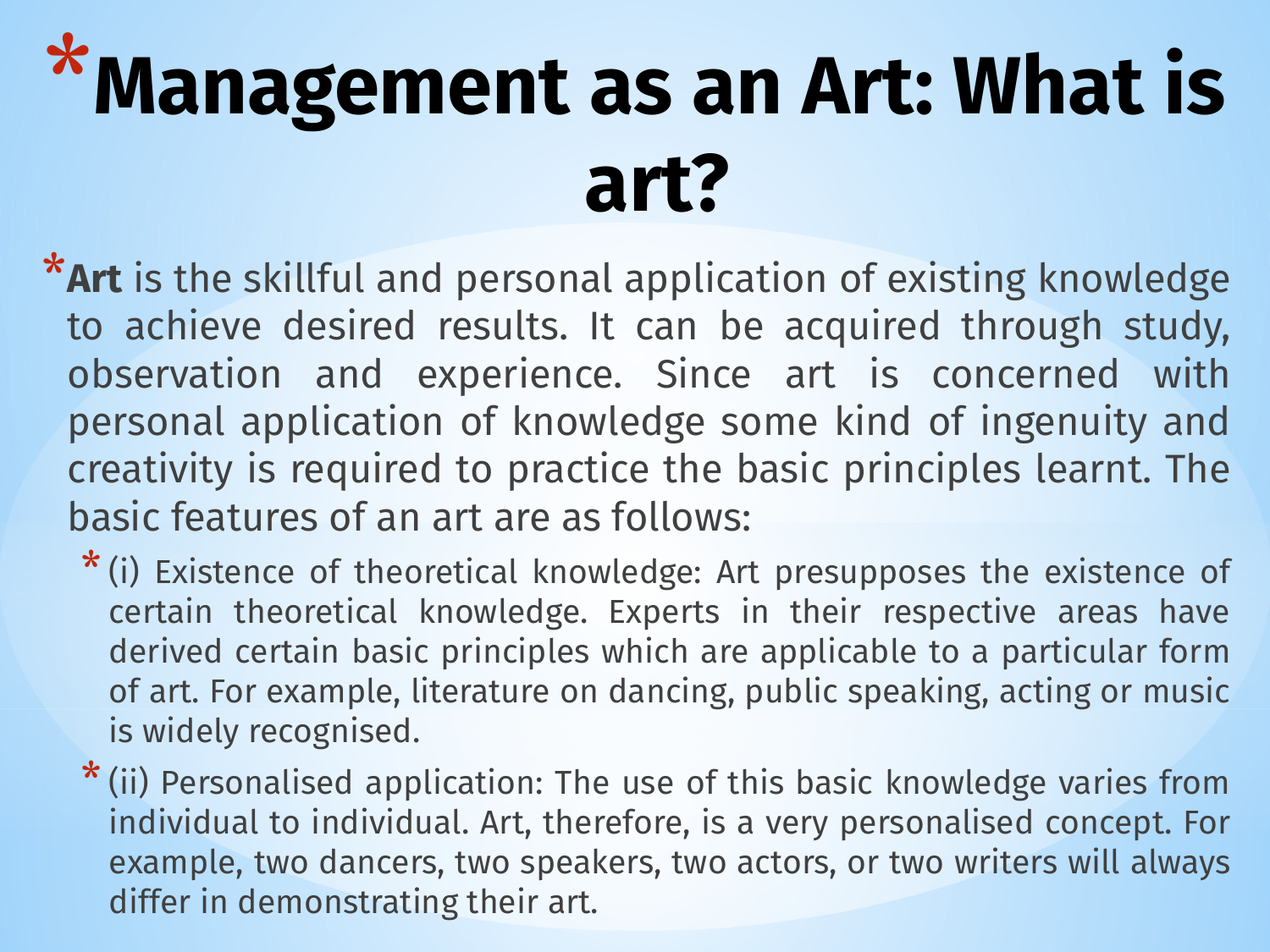

# Management as an Art: What is art?
Art is the skillful and personal application of existing knowledge to achieve desired results. It can be acquired through study, observation and experience. Since art is concerned with personal application of knowledge some kind of ingenuity and creativity is required to practice the basic principles learnt. The basic features of an art are as follows:
(i) Existence of theoretical knowledge: Art presupposes the existence of certain theoretical knowledge. Experts in their respective areas have derived certain basic principles which are applicable to a particular form of art. For example, literature on dancing, public speaking, acting or music is widely recognised.
(ii) Personalised application: The use of this basic knowledge varies from individual to individual. Art, therefore, is a very personalised concept. For example, two dancers, two speakers, two actors, or two writers will always differ in demonstrating their art.